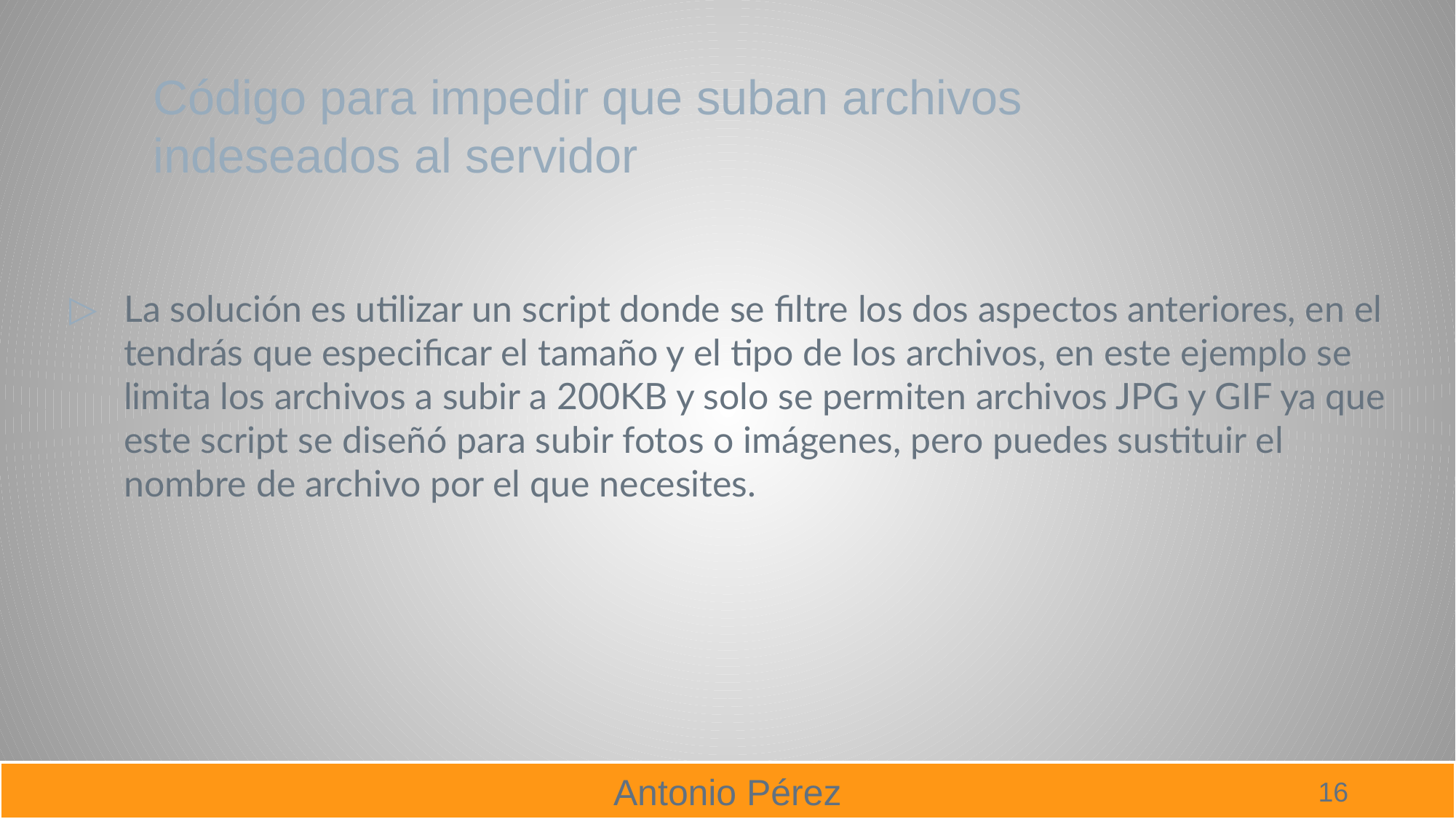

# Código para impedir que suban archivos indeseados al servidor

La solución es utilizar un script donde se filtre los dos aspectos anteriores, en el tendrás que especificar el tamaño y el tipo de los archivos, en este ejemplo se limita los archivos a subir a 200KB y solo se permiten archivos JPG y GIF ya que este script se diseñó para subir fotos o imágenes, pero puedes sustituir el nombre de archivo por el que necesites.
16